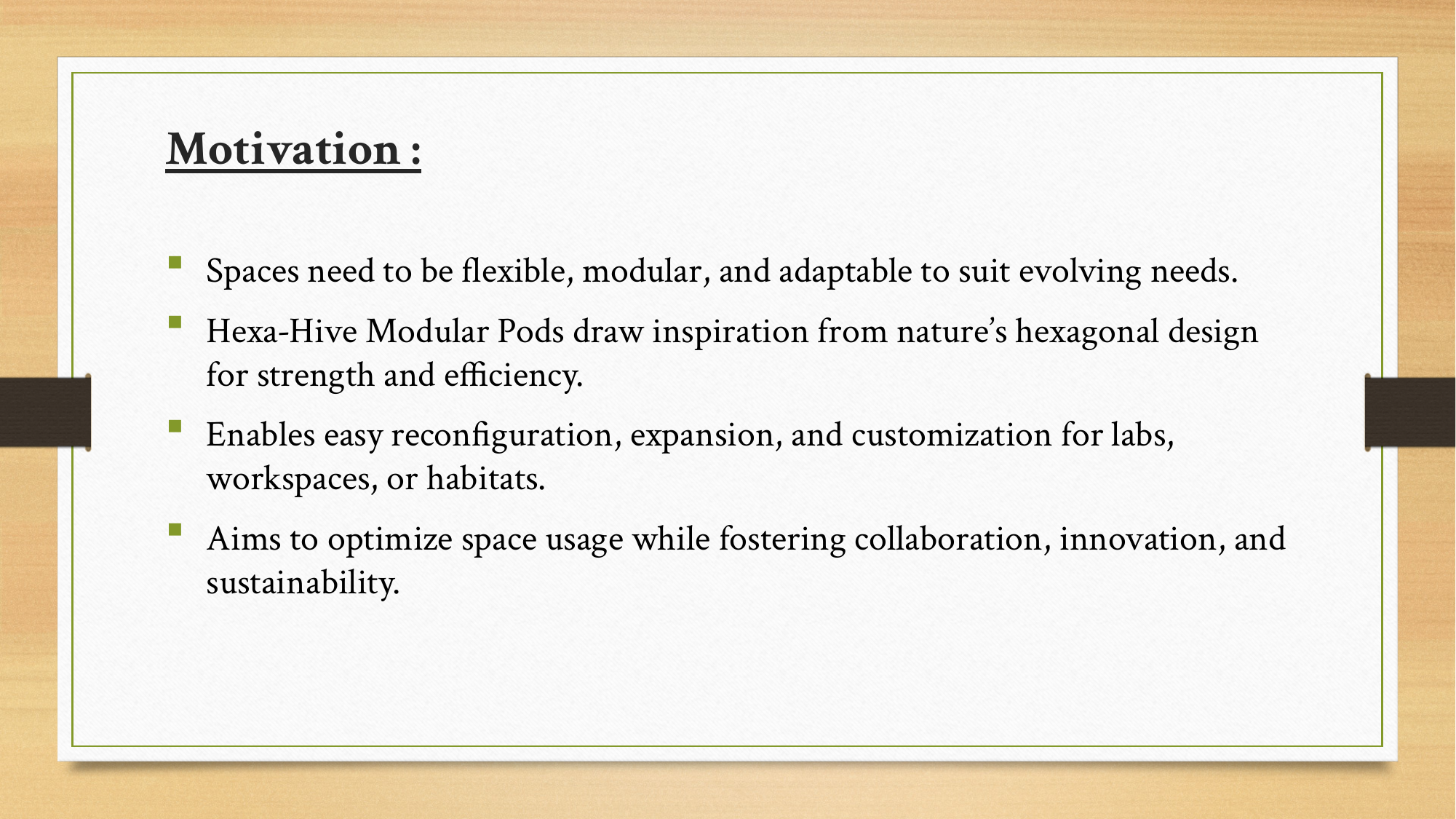

# Motivation :
Spaces need to be flexible, modular, and adaptable to suit evolving needs.
Hexa‑Hive Modular Pods draw inspiration from nature’s hexagonal design for strength and efficiency.
Enables easy reconfiguration, expansion, and customization for labs, workspaces, or habitats.
Aims to optimize space usage while fostering collaboration, innovation, and sustainability.